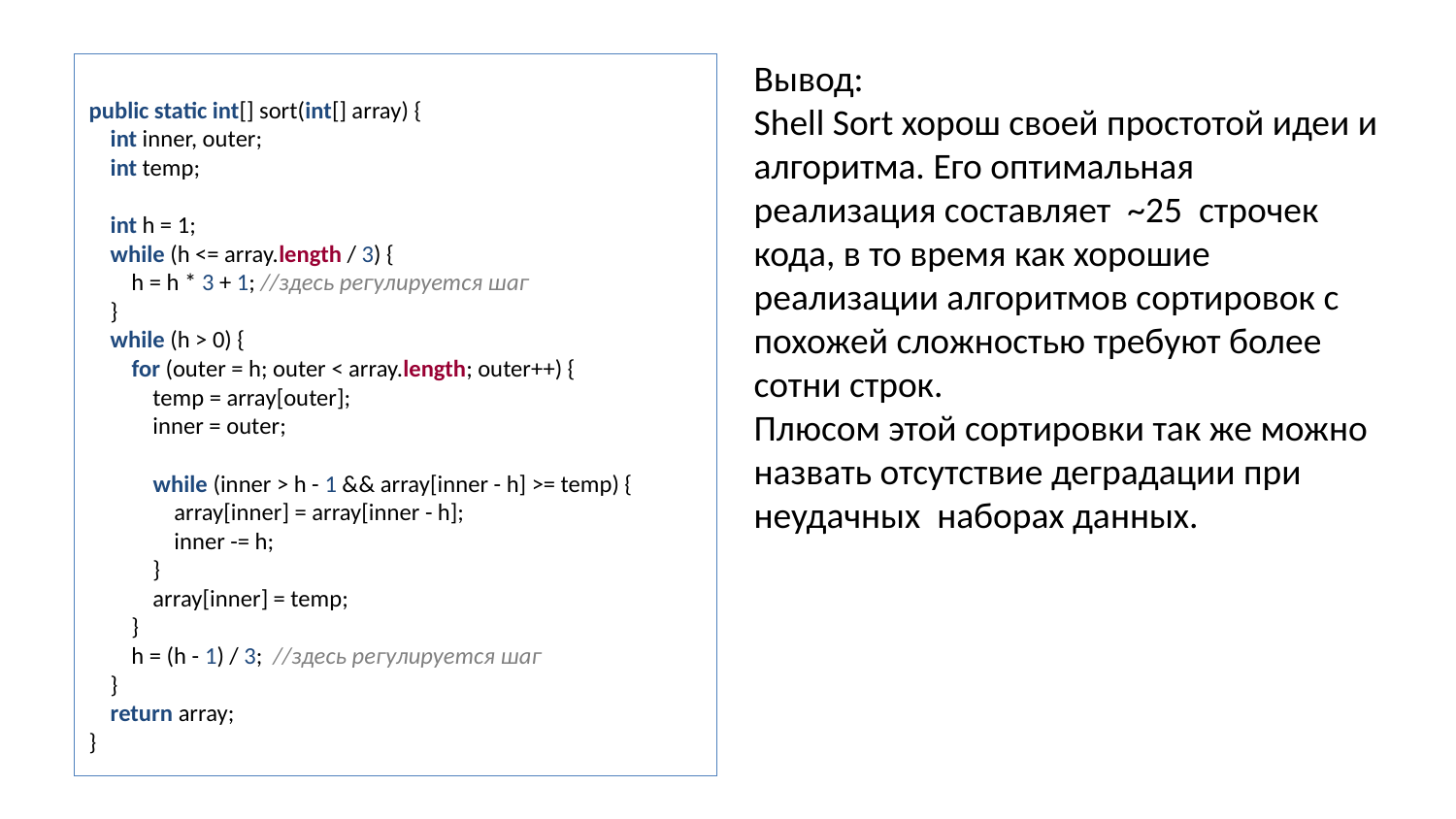

Вывод:
Shell Sort хорош своей простотой идеи и алгоритма. Его оптимальная реализация составляет  ~25  строчек кода, в то время как хорошие реализации алгоритмов сортировок с похожей сложностью требуют более сотни строк.
Плюсом этой сортировки так же можно назвать отсутствие деградации при неудачных  наборах данных.

public static int[] sort(int[] array) {
    int inner, outer;
    int temp;
    int h = 1;
    while (h <= array.length / 3) {
        h = h * 3 + 1; //здесь регулируется шаг
    }
    while (h > 0) {
        for (outer = h; outer < array.length; outer++) {
            temp = array[outer];
            inner = outer;
            while (inner > h - 1 && array[inner - h] >= temp) {
                array[inner] = array[inner - h];
                inner -= h;
            }
            array[inner] = temp;
        }
        h = (h - 1) / 3;  //здесь регулируется шаг
    }
    return array;
}